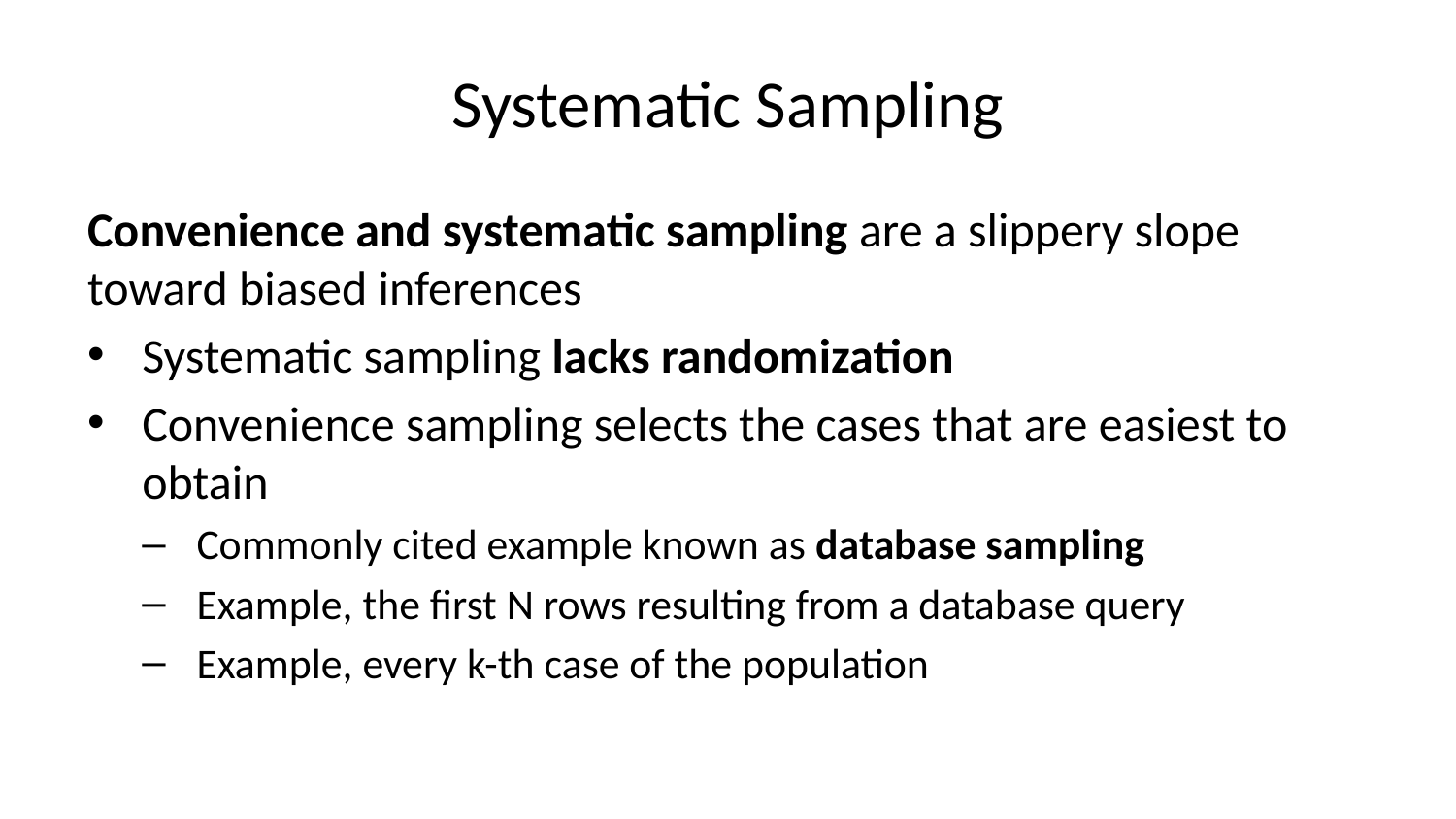

# Systematic Sampling
Convenience and systematic sampling are a slippery slope toward biased inferences
Systematic sampling lacks randomization
Convenience sampling selects the cases that are easiest to obtain
Commonly cited example known as database sampling
Example, the first N rows resulting from a database query
Example, every k-th case of the population